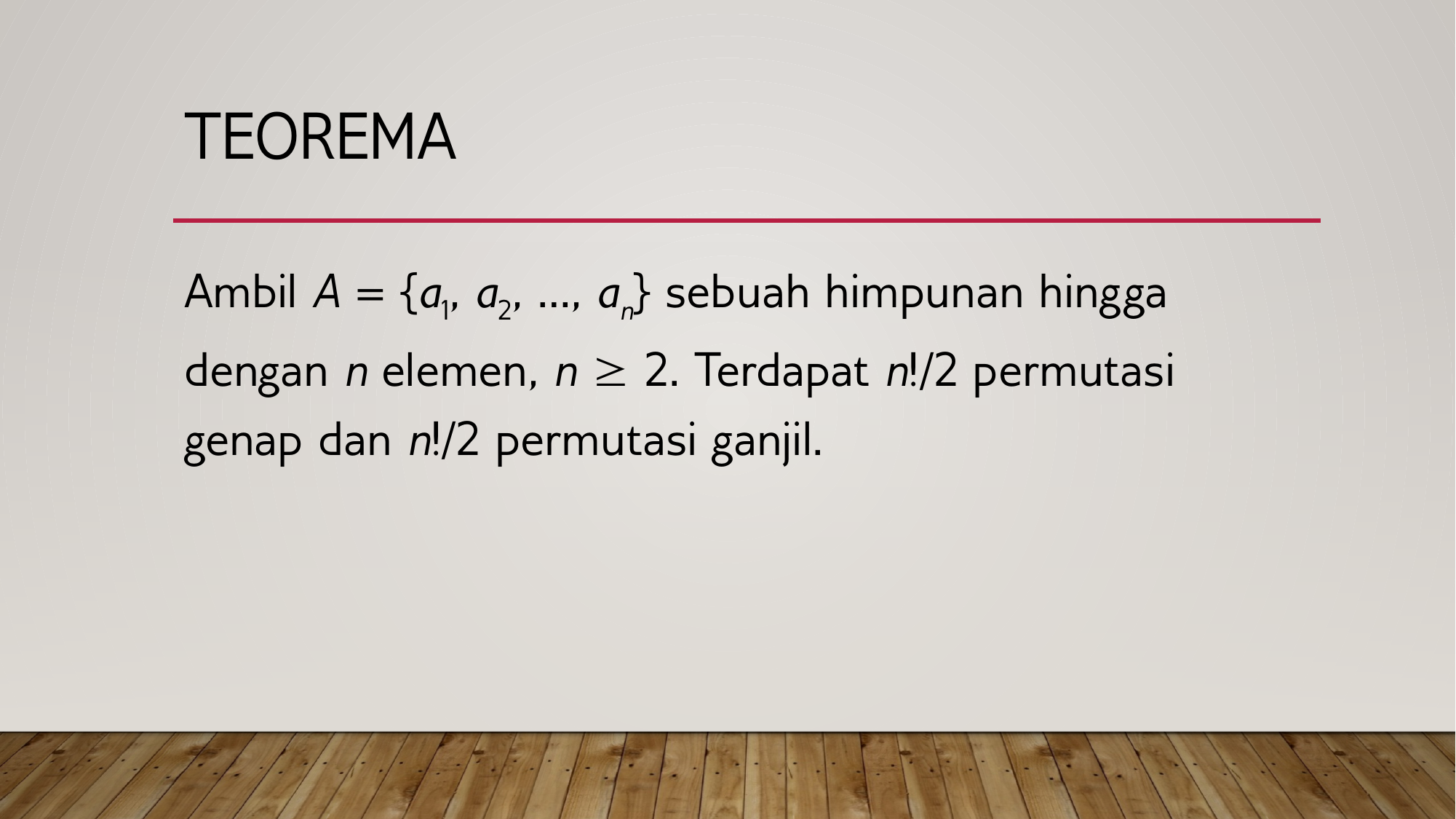

# Teorema
Ambil A = {a1, a2, …, an} sebuah himpunan hingga dengan n elemen, n ≥ 2. Terdapat n!/2 permutasi genap dan n!/2 permutasi ganjil.